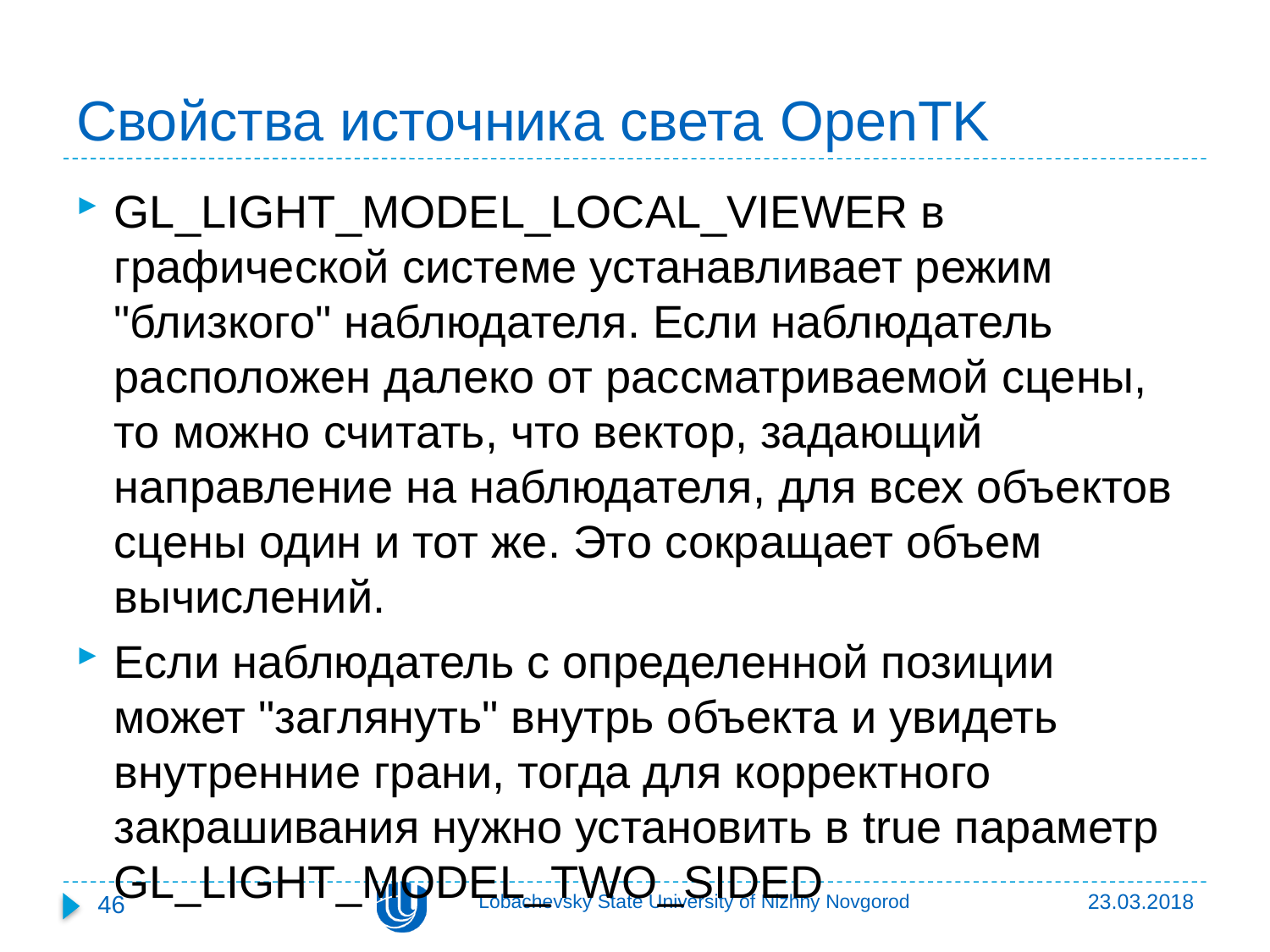

# Свойства источника света OpenTK
GL_LIGHT_MODEL_LOCAL_VIEWER в графической системе устанавливает режим "близкого" наблюдателя. Если наблюдатель расположен далеко от рассматриваемой сцены, то можно считать, что вектор, задающий направление на наблюдателя, для всех объектов сцены один и тот же. Это сокращает объем вычислений.
Если наблюдатель с определенной позиции может "заглянуть" внутрь объекта и увидеть внутренние грани, тогда для корректного закрашивания нужно установить в true параметр GL_LIGHT_MODEL_TWO_SIDED

46
Lobachevsky State University of Nizhny Novgorod
23.03.2018